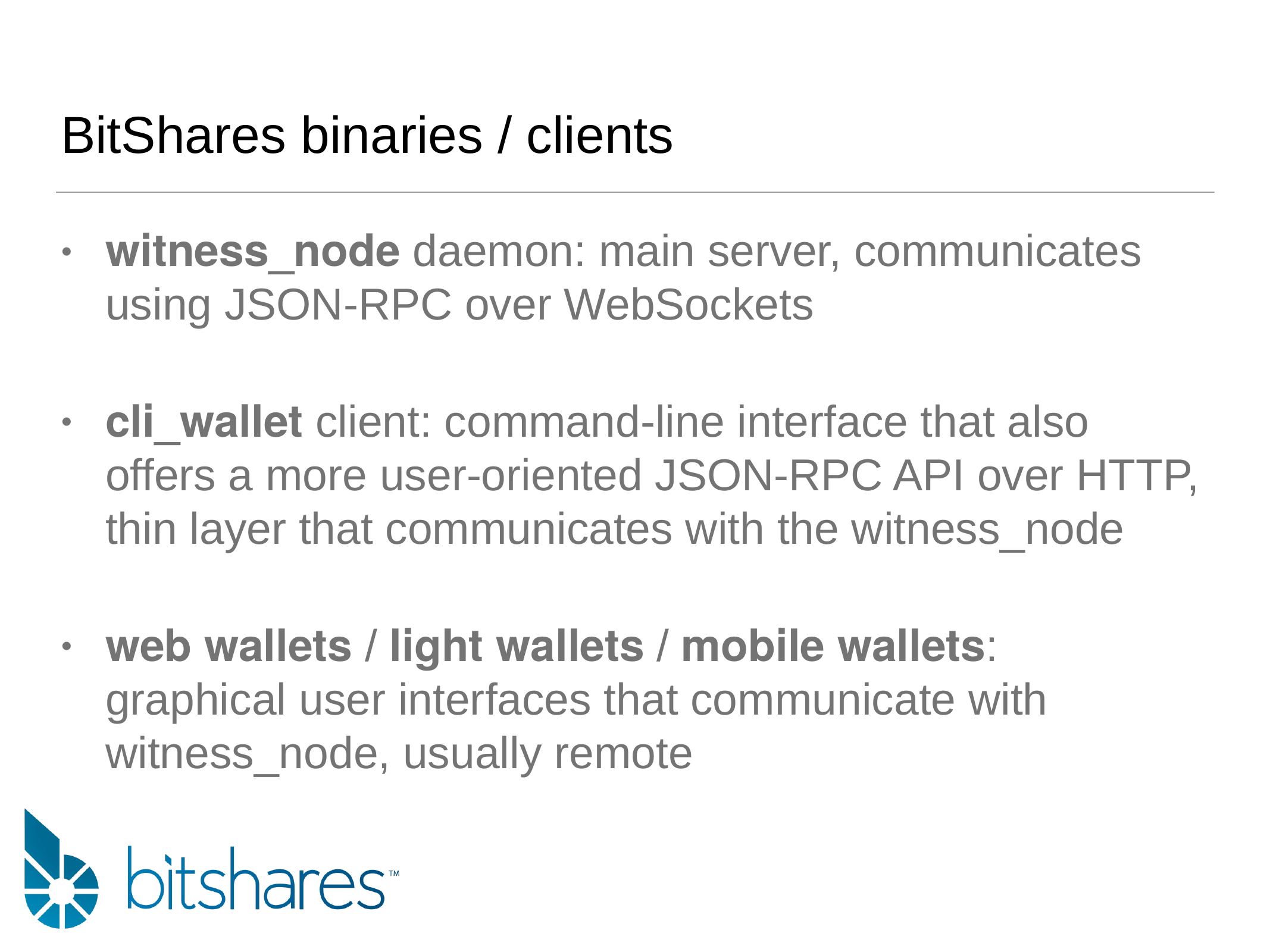

# BitShares binaries / clients
witness_node daemon: main server, communicates using JSON-RPC over WebSockets

cli_wallet client: command-line interface that also offers a more user-oriented JSON-RPC API over HTTP, thin layer that communicates with the witness_node

web wallets / light wallets / mobile wallets:
graphical user interfaces that communicate with witness_node, usually remote